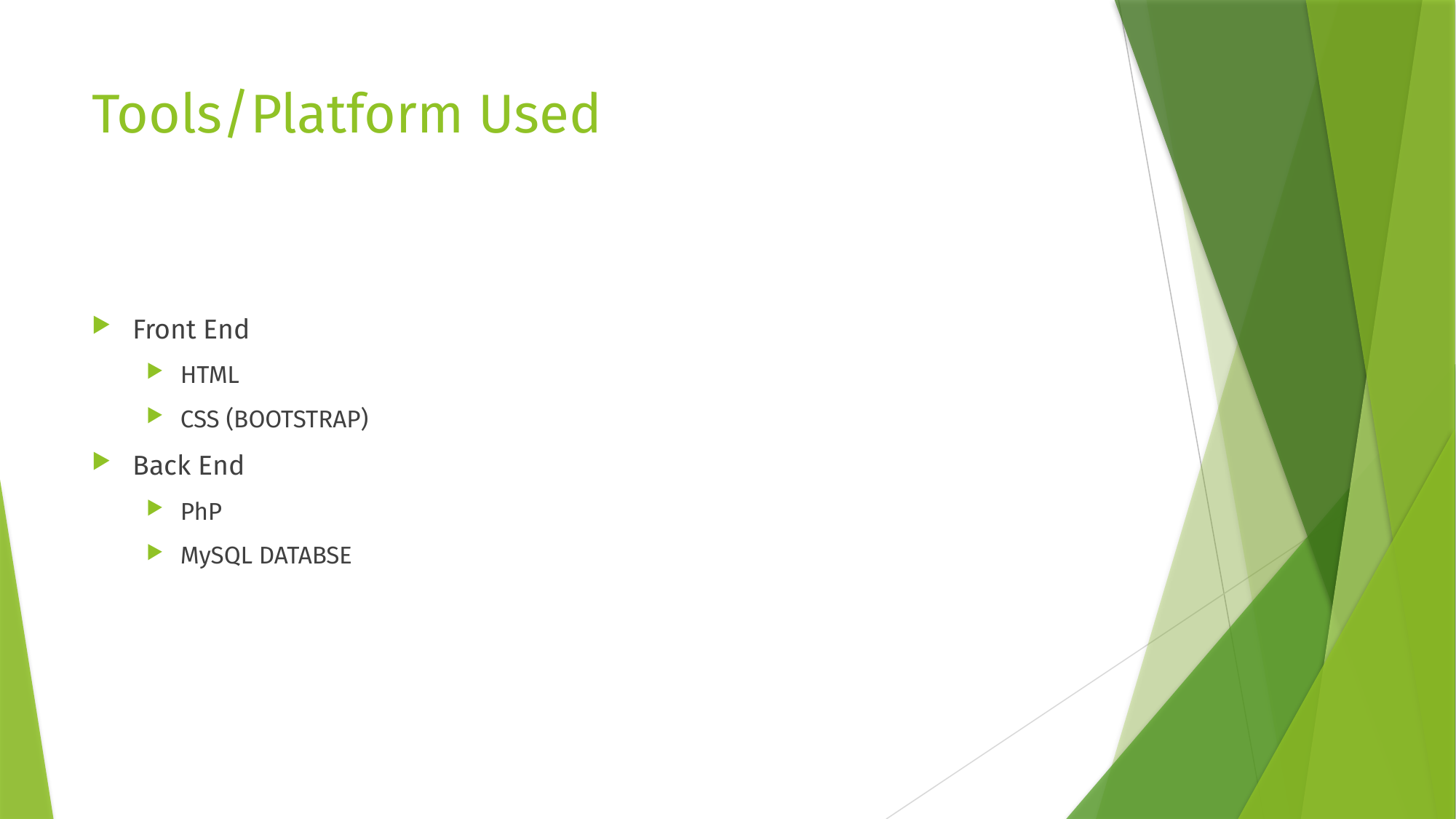

# Tools/Platform Used

Front End
HTML
CSS (BOOTSTRAP)
Back End
PhP
MySQL DATABSE